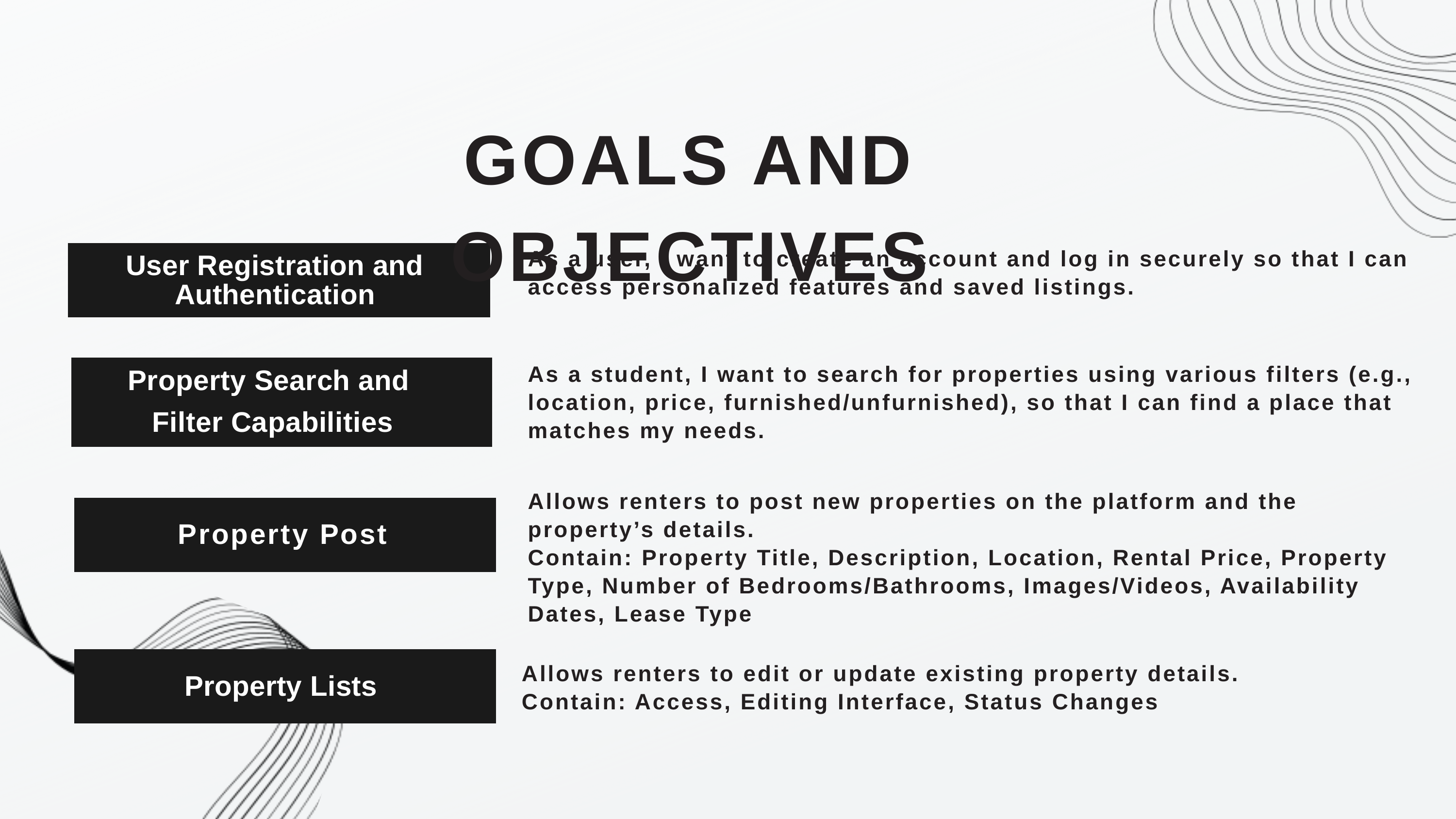

GOALS AND OBJECTIVES

User Registration and Authentication
As a user, I want to create an account and log in securely so that I can access personalized features and saved listings.
Property Search and
Filter Capabilities

As a student, I want to search for properties using various filters (e.g., location, price, furnished/unfurnished), so that I can find a place that matches my needs.
Allows renters to post new properties on the platform and the property’s details.
Contain: Property Title, Description, Location, Rental Price, Property Type, Number of Bedrooms/Bathrooms, Images/Videos, Availability Dates, Lease Type

Property Post

Property Lists
Allows renters to edit or update existing property details.
Contain: Access, Editing Interface, Status Changes